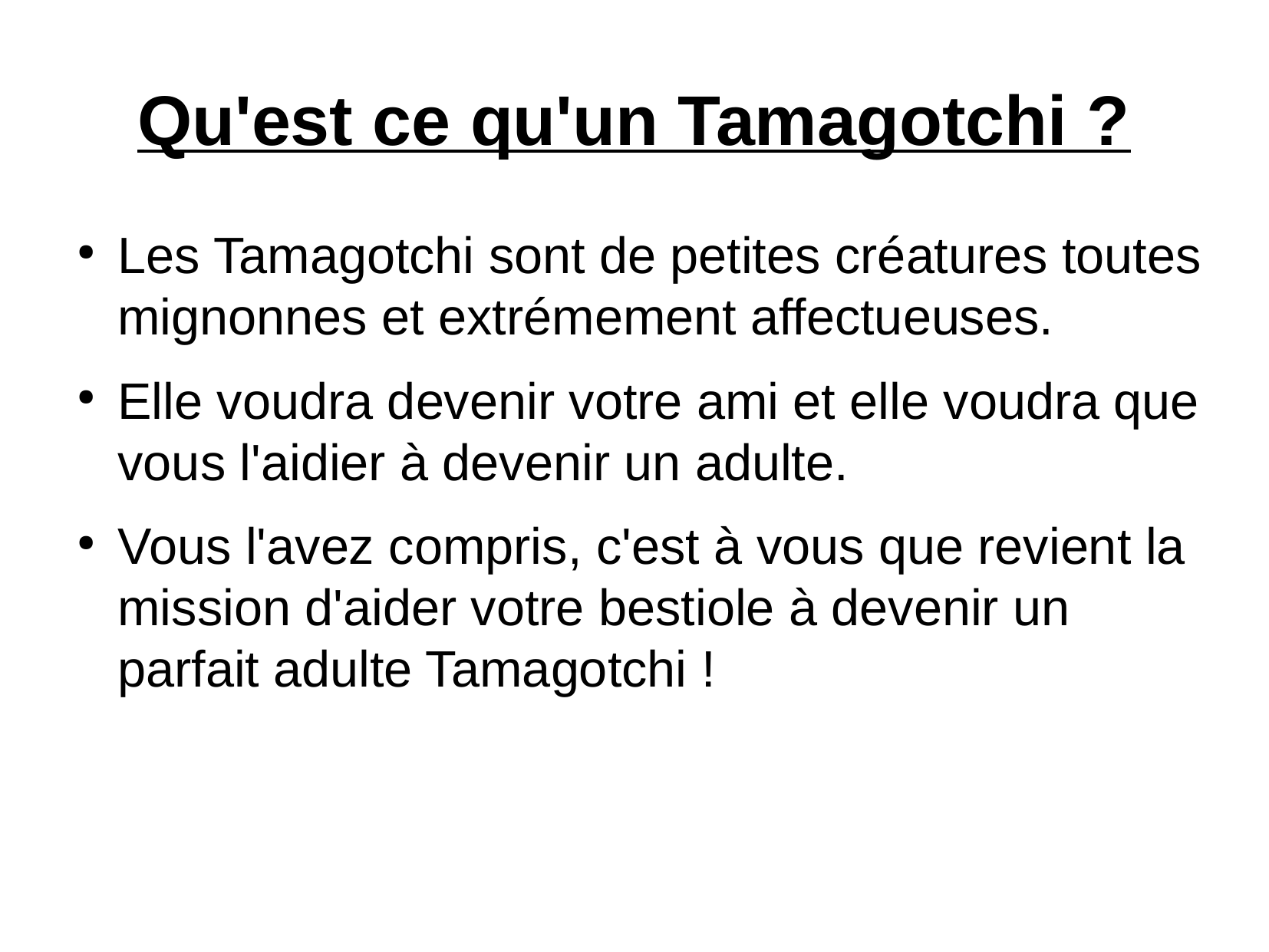

Qu'est ce qu'un Tamagotchi ?
Les Tamagotchi sont de petites créatures toutes mignonnes et extrémement affectueuses.
Elle voudra devenir votre ami et elle voudra que vous l'aidier à devenir un adulte.
Vous l'avez compris, c'est à vous que revient la mission d'aider votre bestiole à devenir un parfait adulte Tamagotchi !